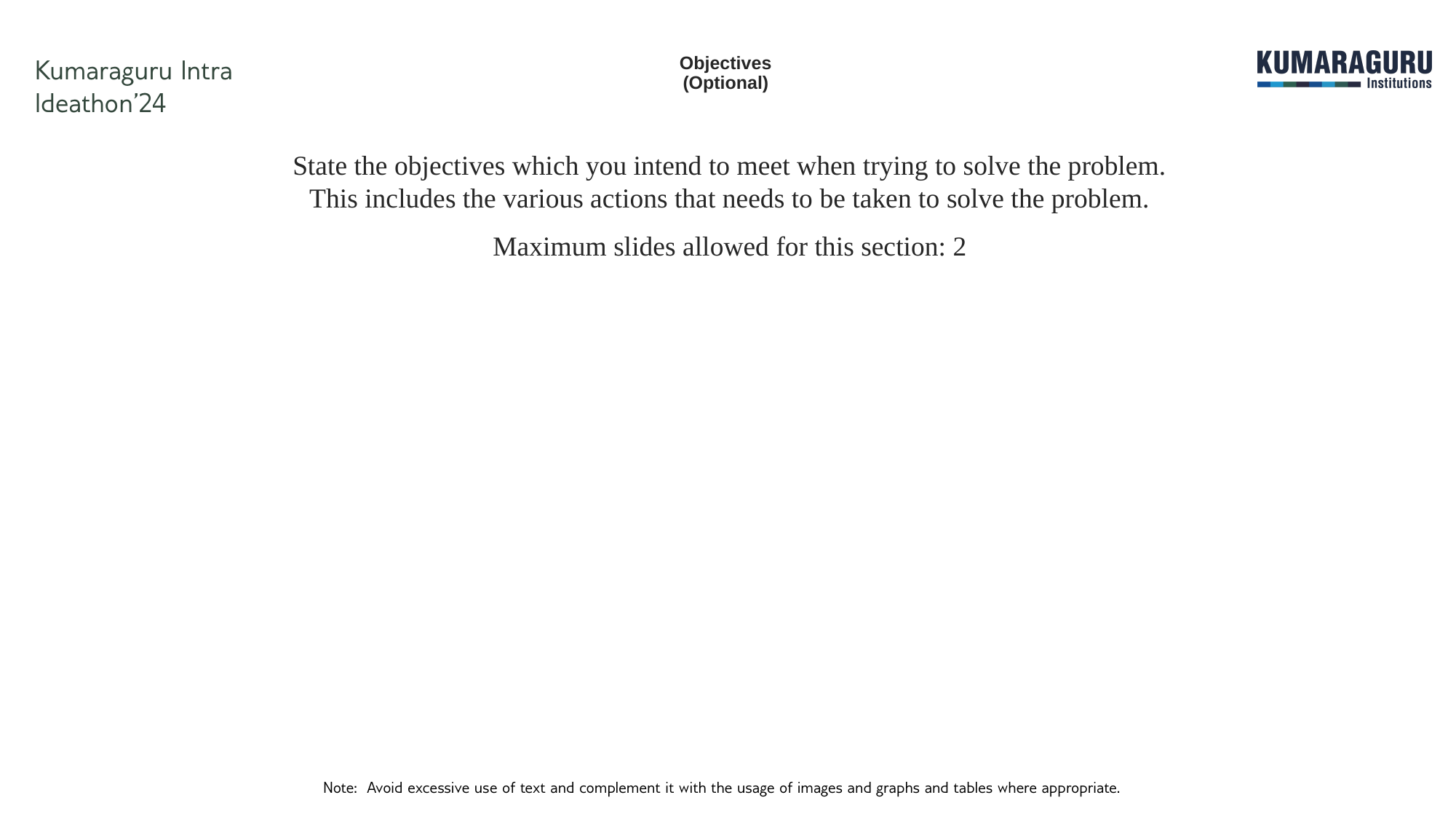

# Objectives (Optional)
State the objectives which you intend to meet when trying to solve the problem. This includes the various actions that needs to be taken to solve the problem.
Maximum slides allowed for this section: 2